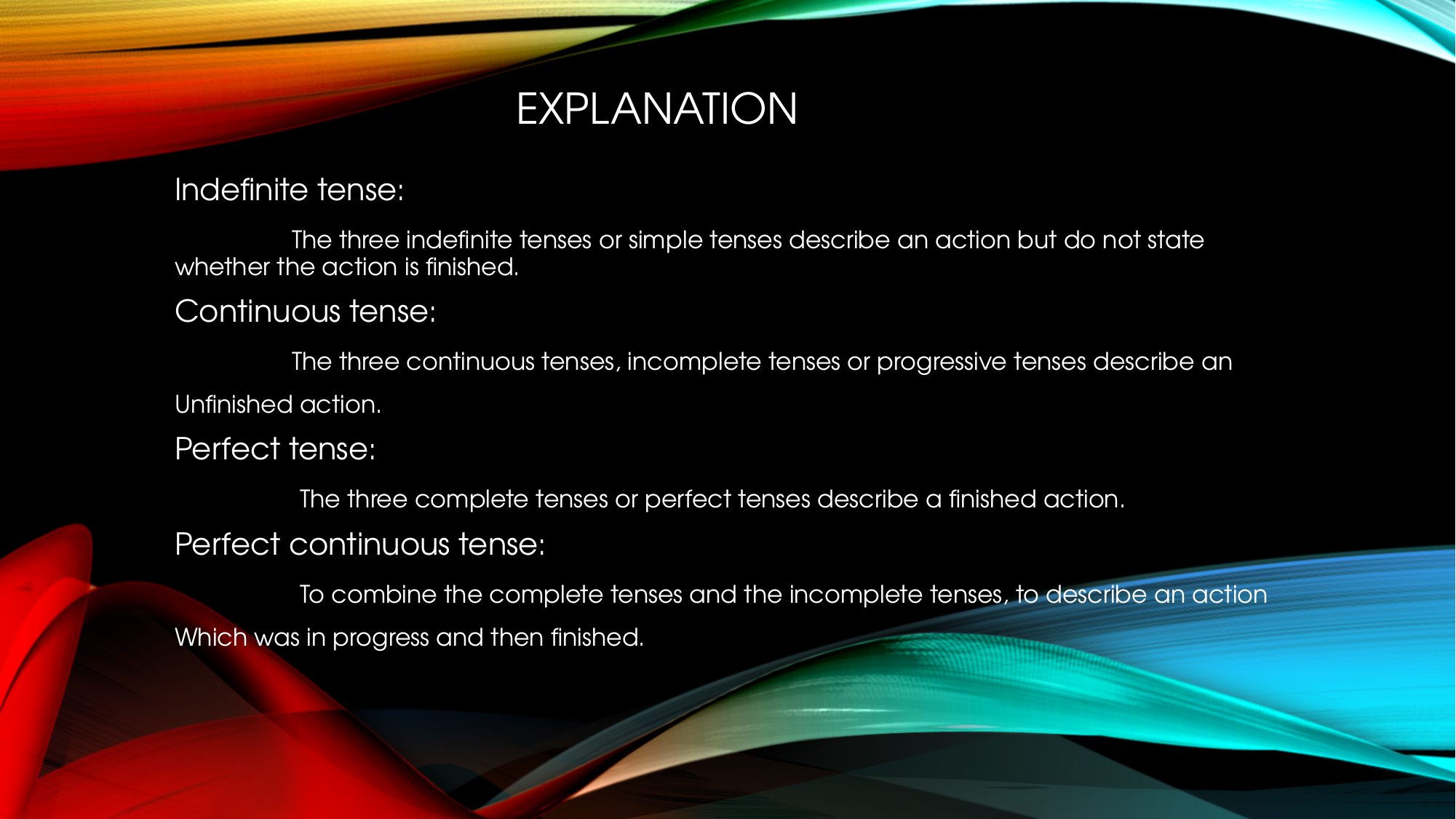

# explanation
Indefinite tense:
              The three indefinite tenses or simple tenses describe an action but do not state whether the action is finished.
Continuous tense:
              The three continuous tenses, incomplete tenses or progressive tenses describe an
Unfinished action.
Perfect tense:
               The three complete tenses or perfect tenses describe a finished action.
Perfect continuous tense:
               To combine the complete tenses and the incomplete tenses, to describe an action
Which was in progress and then finished.